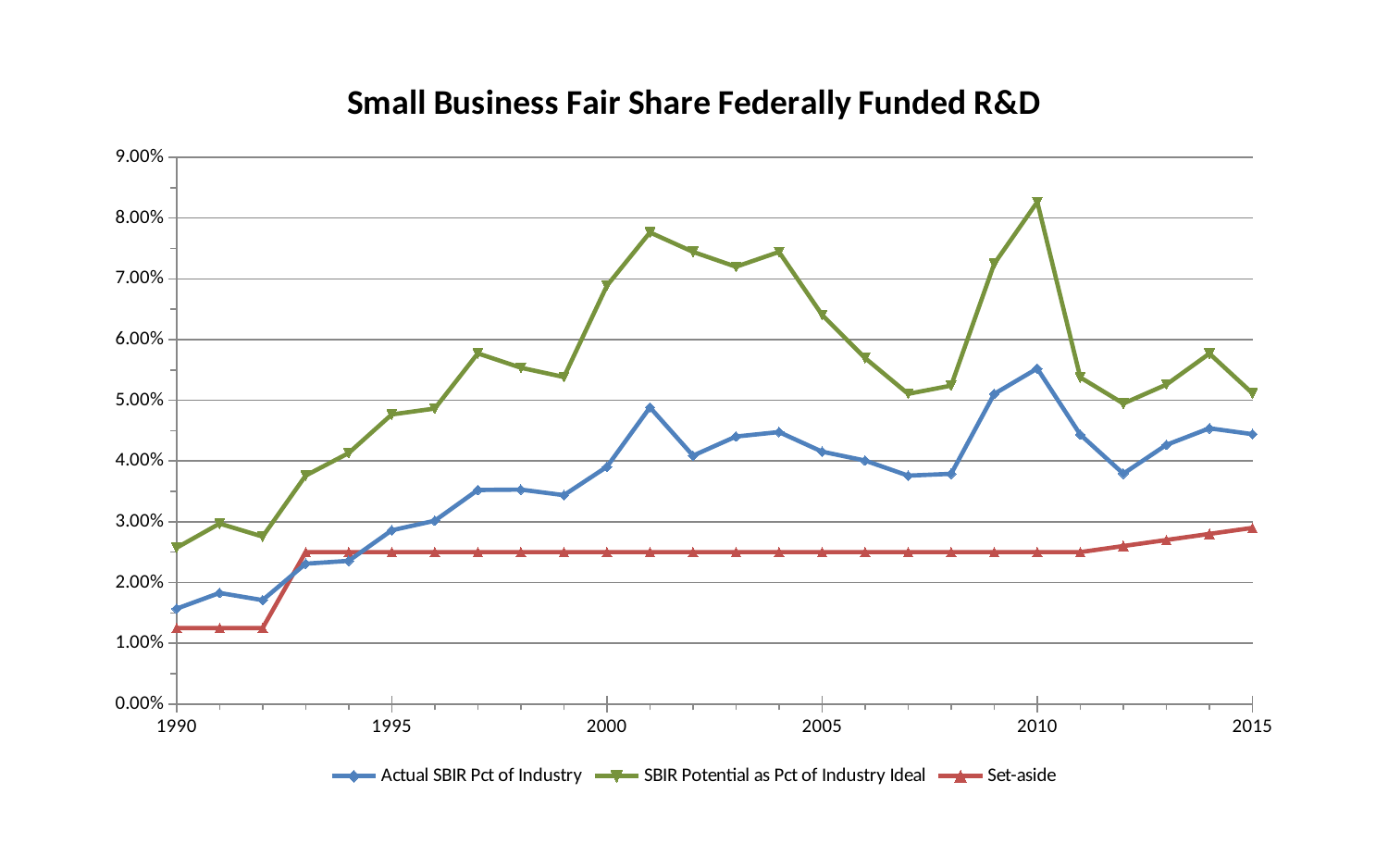

### Chart: Small Business Fair Share Federally Funded R&D

| Category | Actual SBIR Pct of Industry | SBIR Potential as Pct of Industry Ideal | Set-aside |
|---|---|---|---|